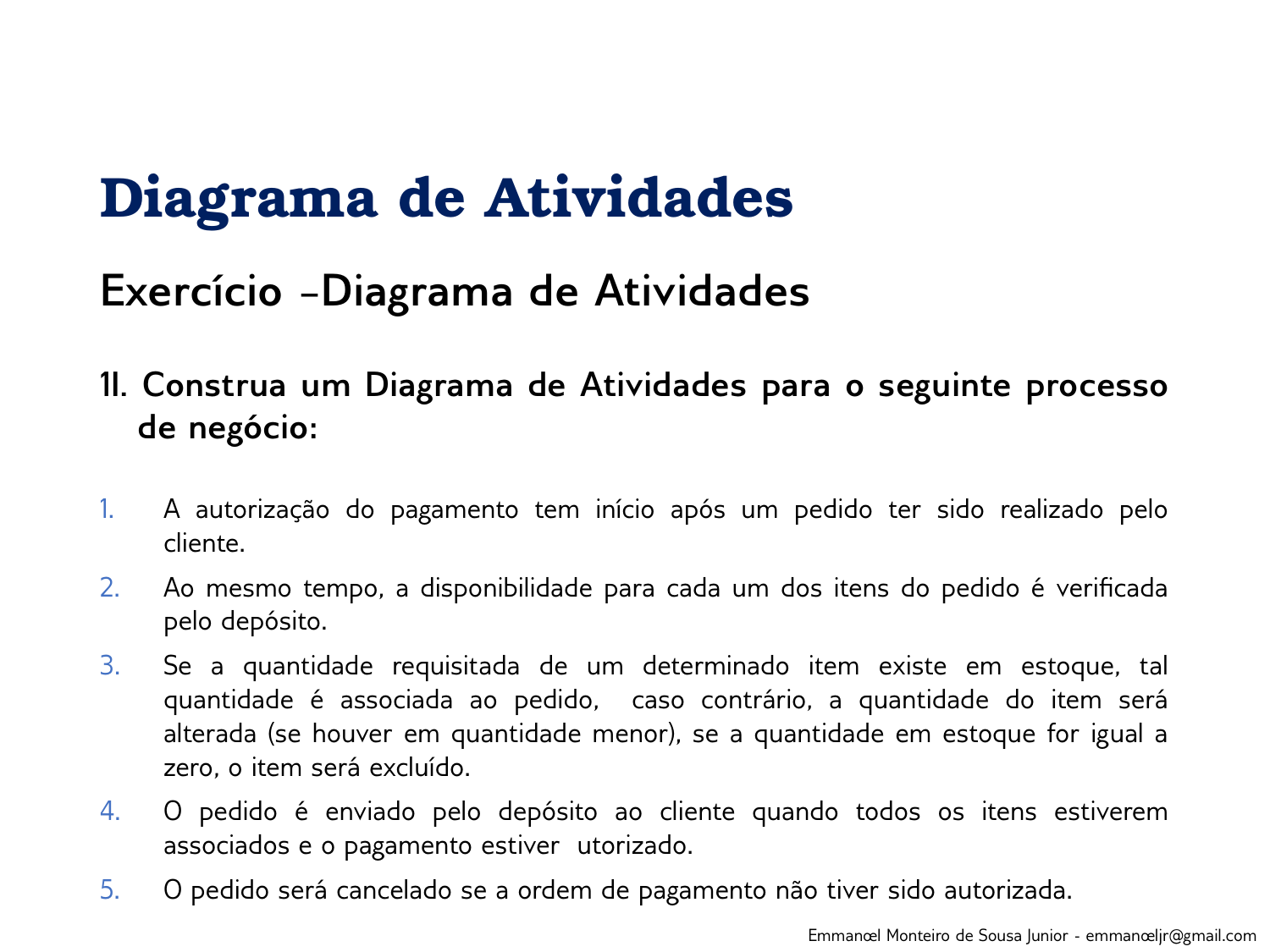

# Diagrama de Atividades
Exercício –Diagrama de Atividades

1I. Construa um Diagrama de Atividades para o seguinte processo de negócio:

A autorização do pagamento tem início após um pedido ter sido realizado pelo cliente.
Ao mesmo tempo, a disponibilidade para cada um dos itens do pedido é verificada pelo depósito.
Se a quantidade requisitada de um determinado item existe em estoque, tal quantidade é associada ao pedido,  caso contrário, a quantidade do item será alterada (se houver em quantidade menor), se a quantidade em estoque for igual a zero, o item será excluído.
O pedido é enviado pelo depósito ao cliente quando todos os itens estiverem associados e o pagamento estiver  utorizado.
O pedido será cancelado se a ordem de pagamento não tiver sido autorizada.
Emmanoel Monteiro de Sousa Junior - emmanoeljr@gmail.com